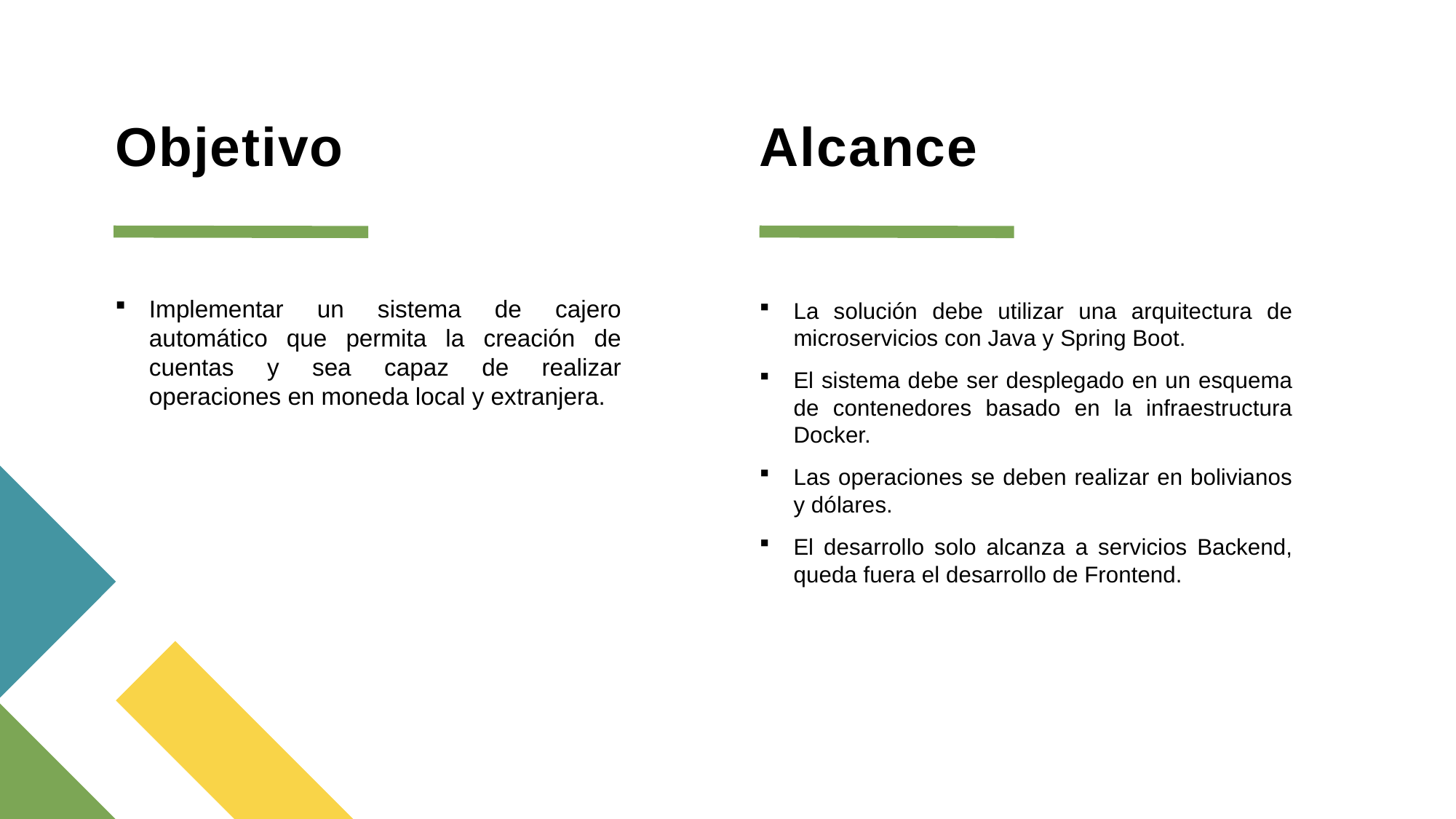

# Objetivo
Alcance
Implementar un sistema de cajero automático que permita la creación de cuentas y sea capaz de realizar operaciones en moneda local y extranjera.

La solución debe utilizar una arquitectura de microservicios con Java y Spring Boot.
El sistema debe ser desplegado en un esquema de contenedores basado en la infraestructura Docker.
Las operaciones se deben realizar en bolivianos y dólares.
El desarrollo solo alcanza a servicios Backend, queda fuera el desarrollo de Frontend.